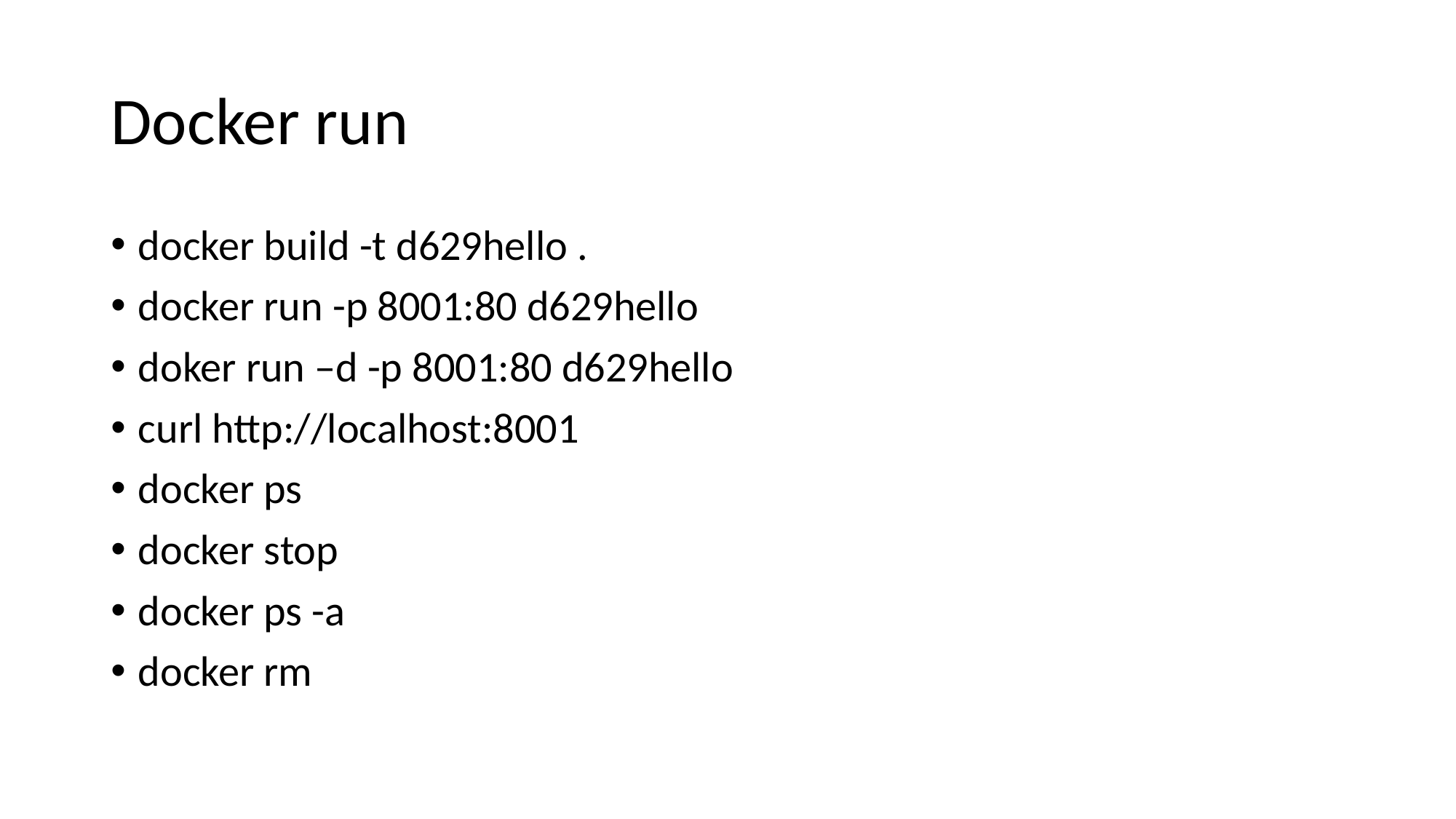

# Docker run
docker build -t d629hello .
docker run -p 8001:80 d629hello
doker run –d -p 8001:80 d629hello
curl http://localhost:8001
docker ps
docker stop
docker ps -a
docker rm